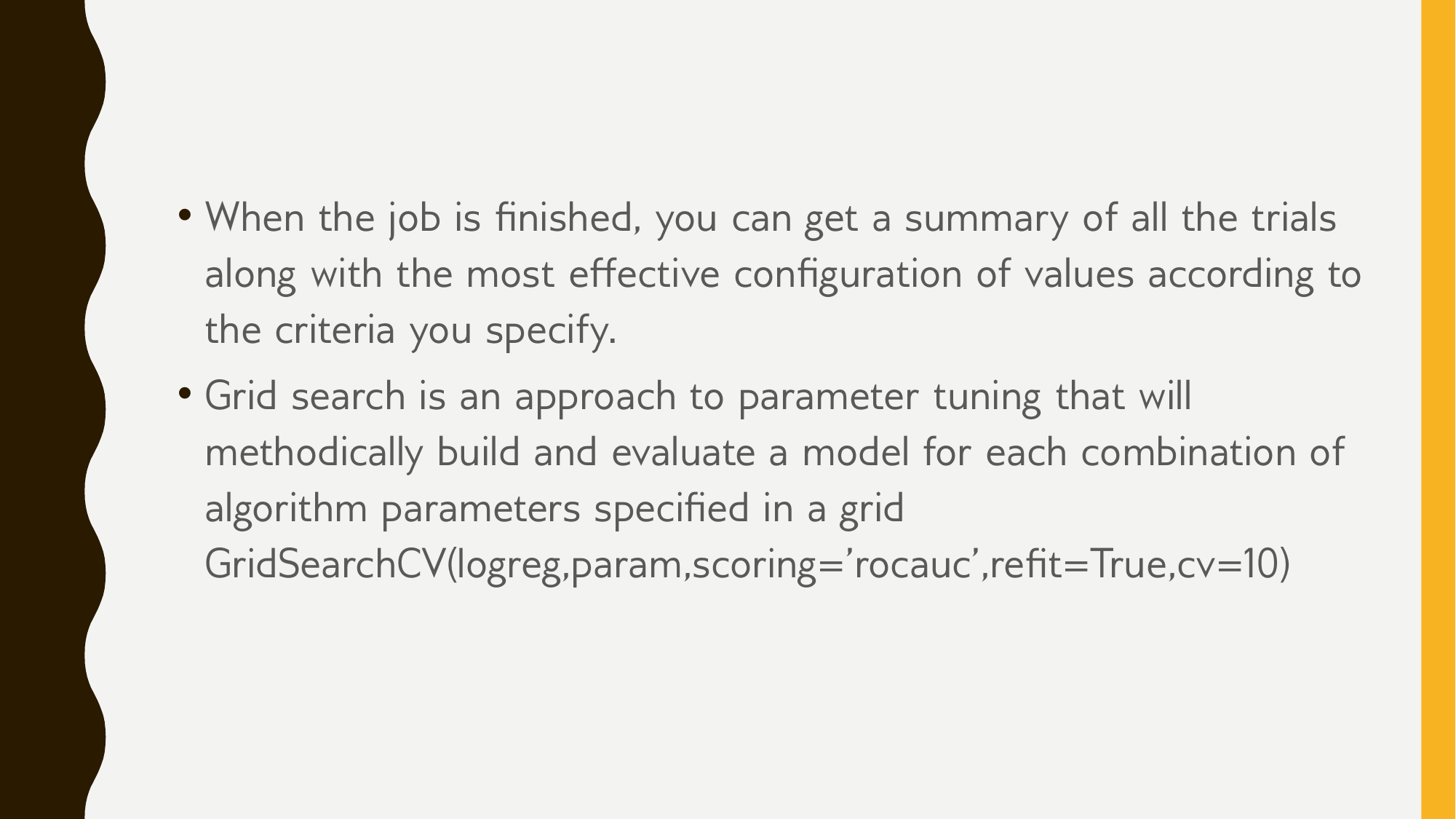

When the job is finished, you can get a summary of all the trials along with the most effective configuration of values according to the criteria you specify.
Grid search is an approach to parameter tuning that will methodically build and evaluate a model for each combination of algorithm parameters specified in a grid GridSearchCV(logreg,param,scoring=’rocauc’,refit=True,cv=10)